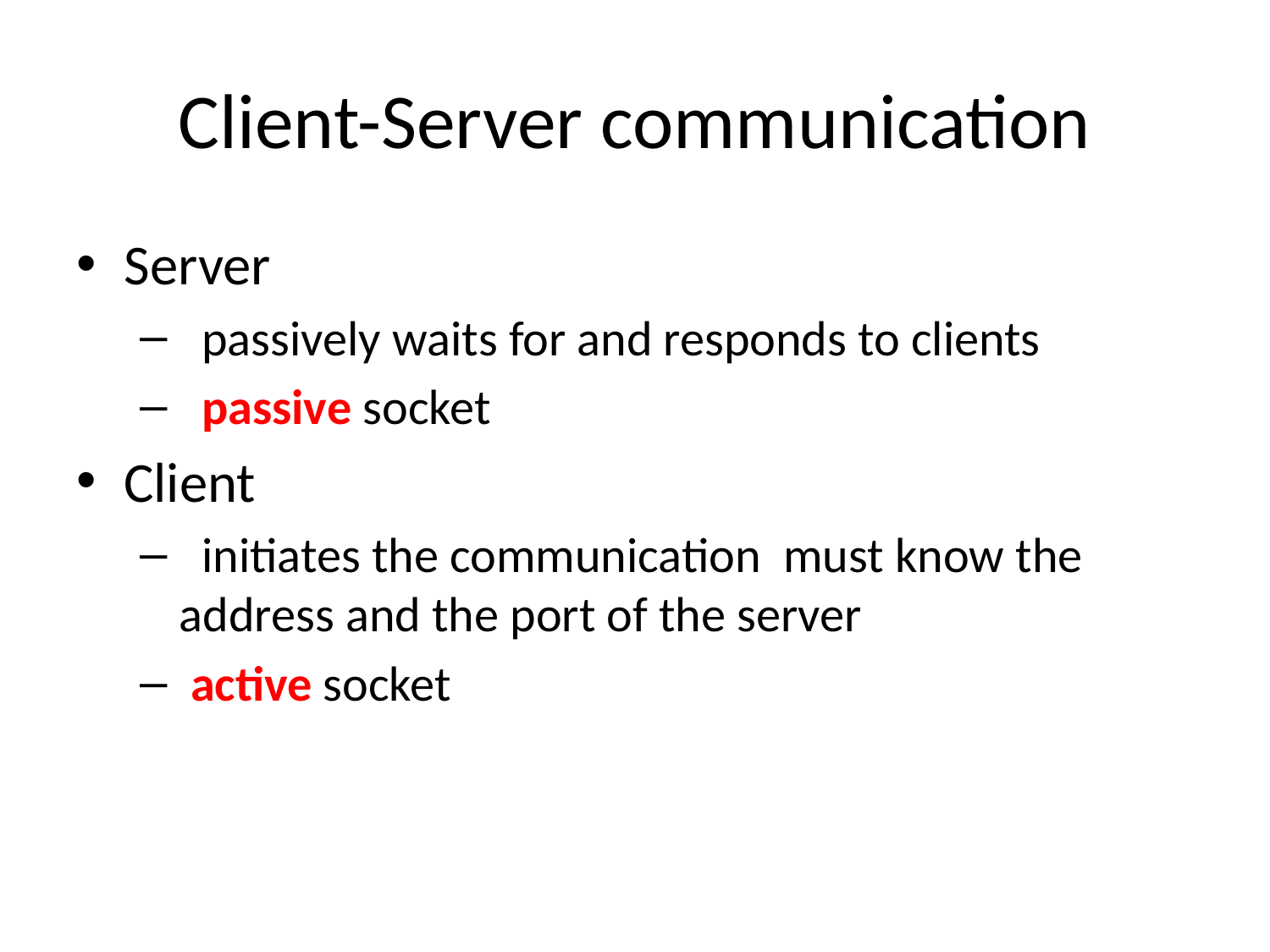

# Client-Server communication
Server
  passively waits for and responds to clients
  passive socket 
Client
  initiates the communication  must know the address and the port of the server
 active socket